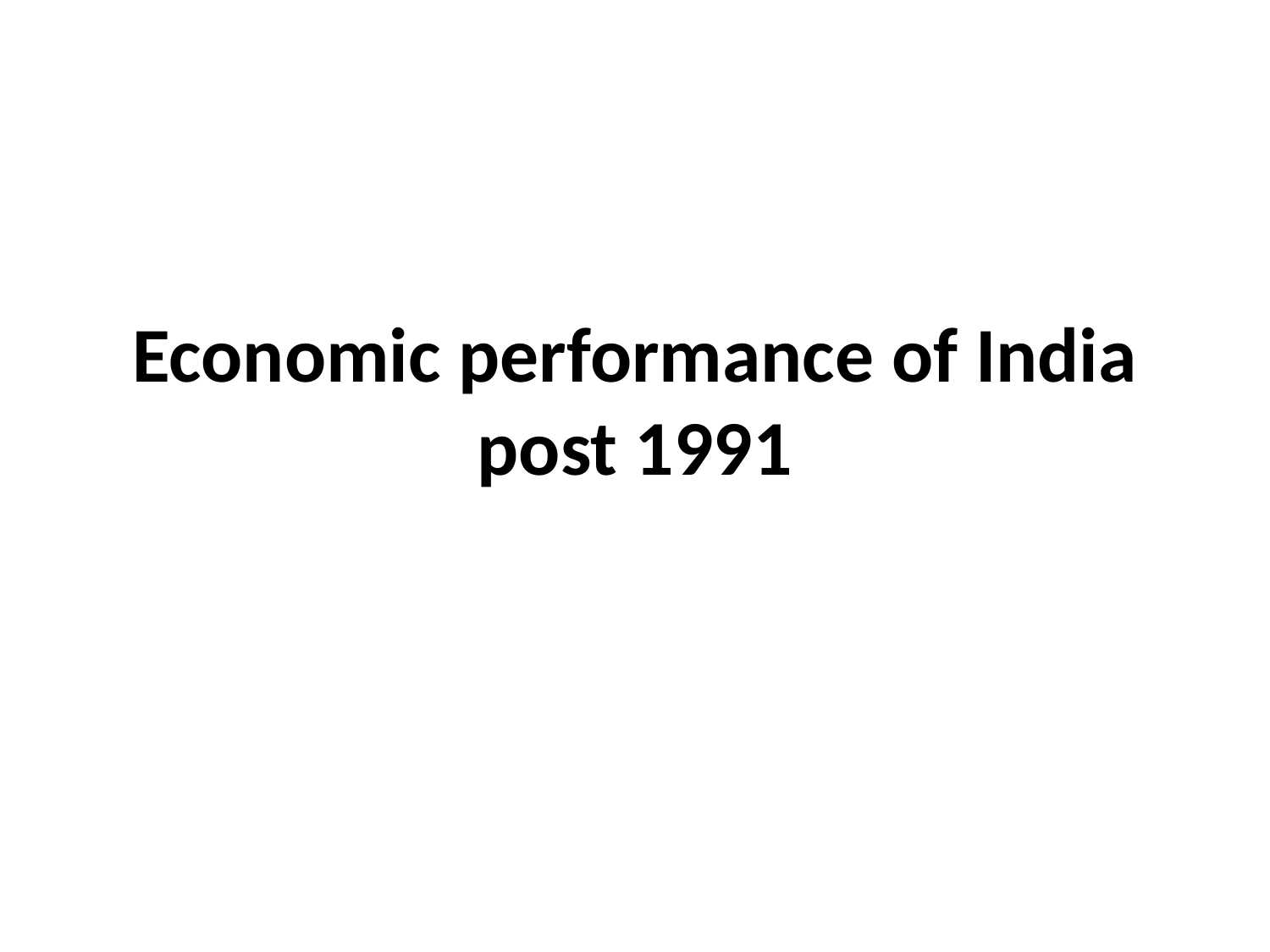

# Economic performance of India post 1991